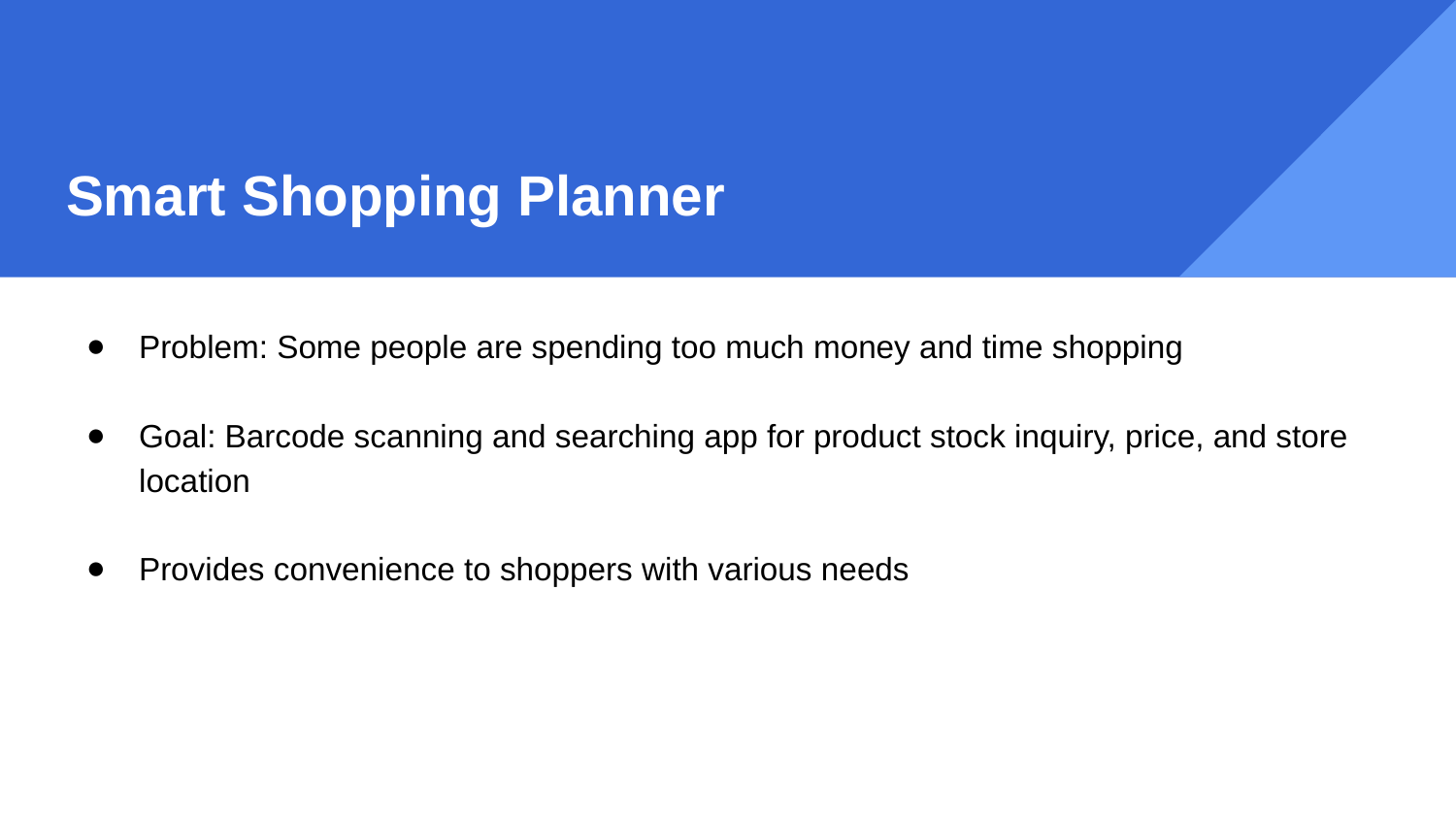

# Smart Shopping Planner
Problem: Some people are spending too much money and time shopping

Goal: Barcode scanning and searching app for product stock inquiry, price, and store location

Provides convenience to shoppers with various needs